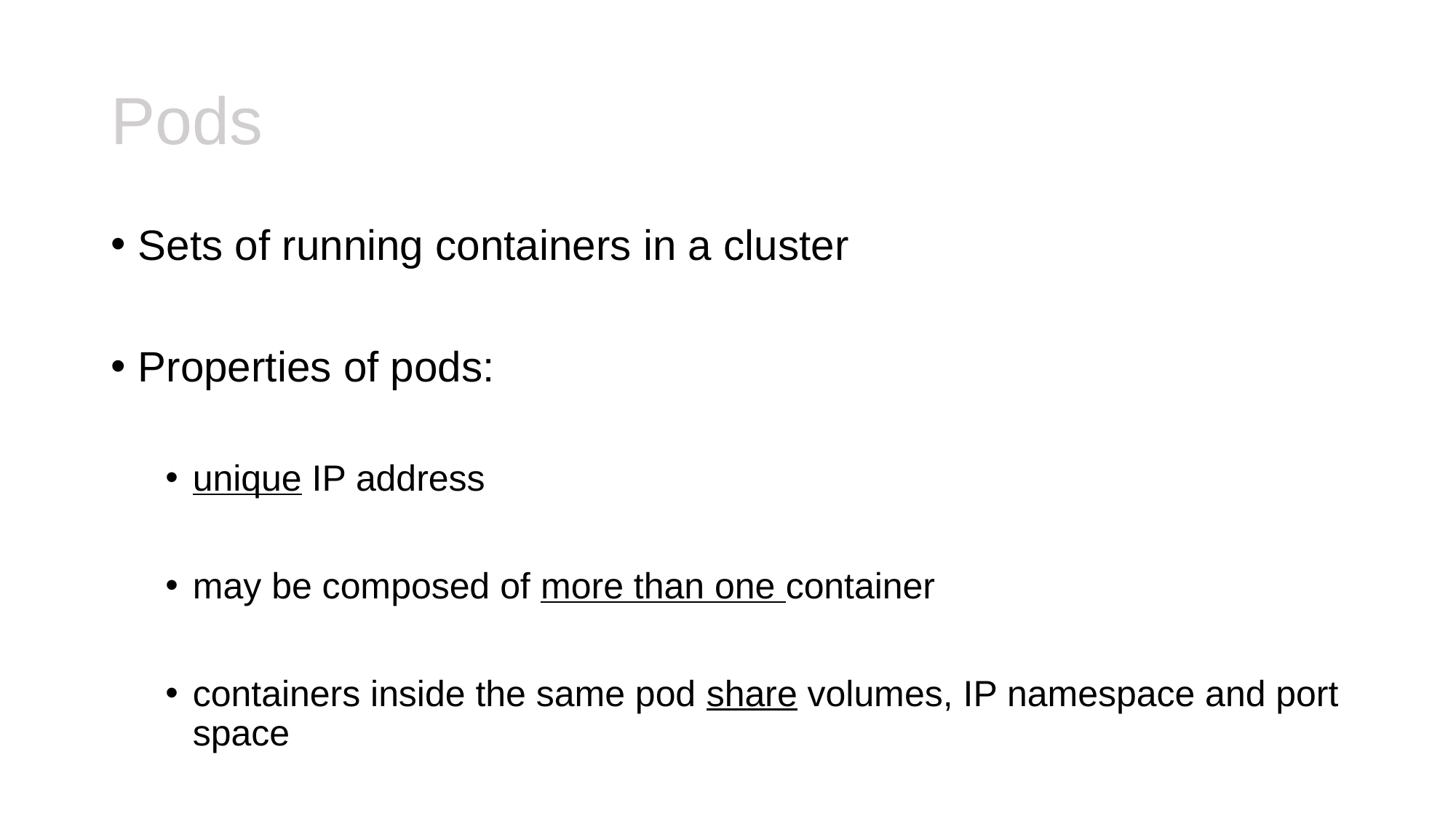

# Pods
Sets of running containers in a cluster

Properties of pods:

unique IP address

may be composed of more than one container

containers inside the same pod share volumes, IP namespace and port space